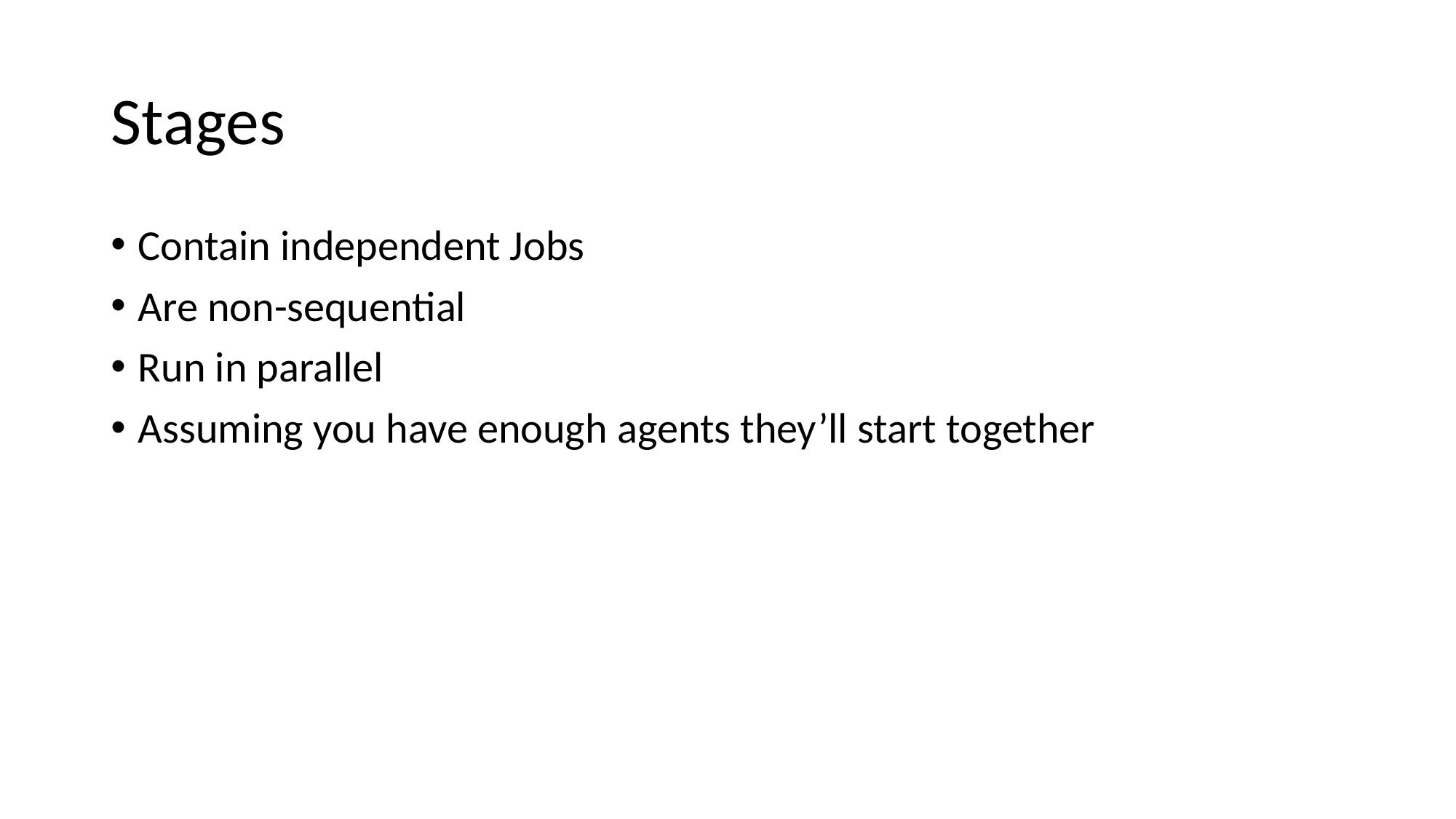

# Stages
Contain independent Jobs
Are non-sequential
Run in parallel
Assuming you have enough agents they’ll start together